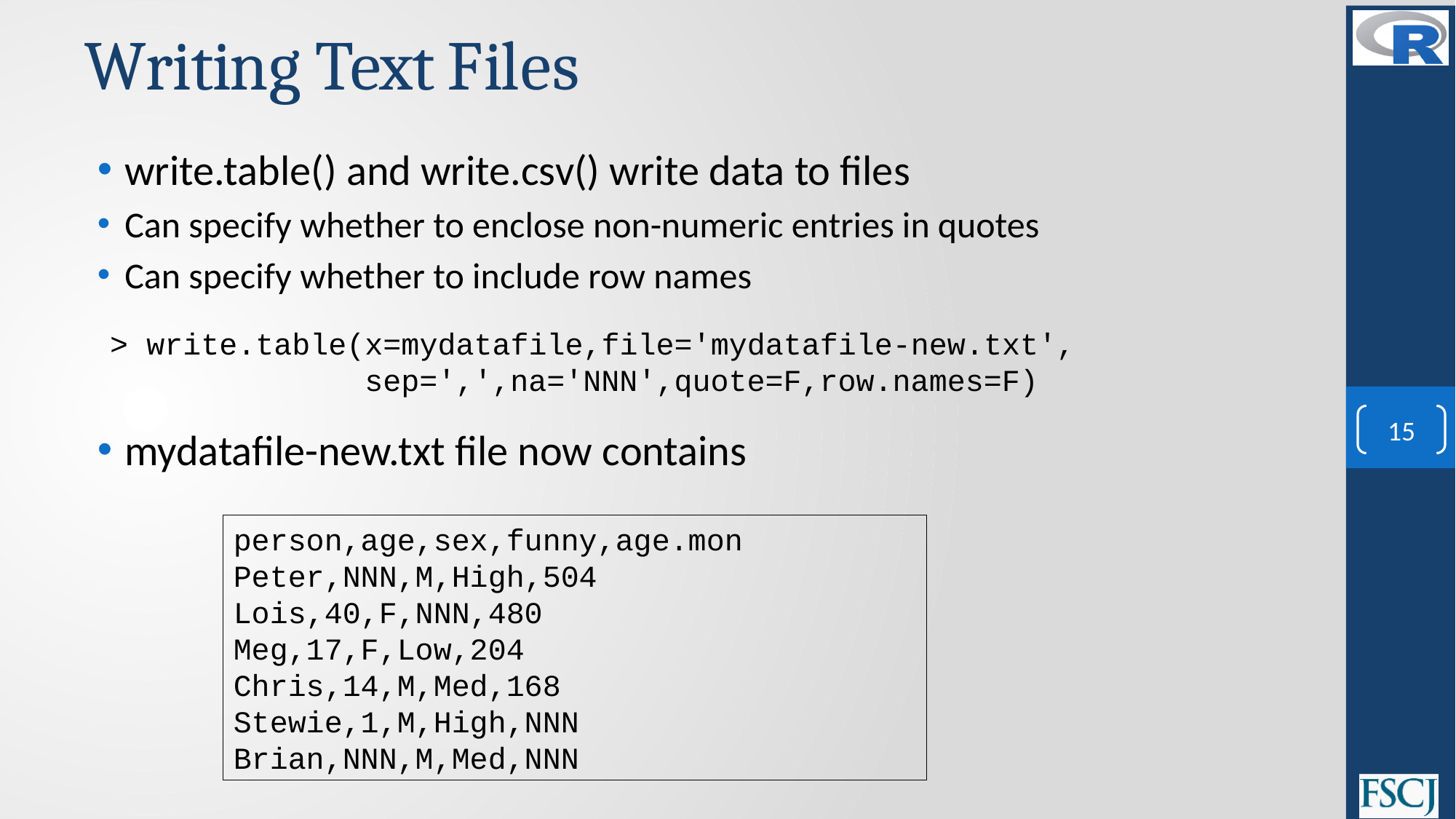

# Writing Text Files
write.table() and write.csv() write data to files
Can specify whether to enclose non-numeric entries in quotes
Can specify whether to include row names

mydatafile-new.txt file now contains
> write.table(x=mydatafile,file='mydatafile-new.txt',
              sep=',',na='NNN',quote=F,row.names=F)
15
person,age,sex,funny,age.mon
Peter,NNN,M,High,504
Lois,40,F,NNN,480
Meg,17,F,Low,204
Chris,14,M,Med,168
Stewie,1,M,High,NNN
Brian,NNN,M,Med,NNN